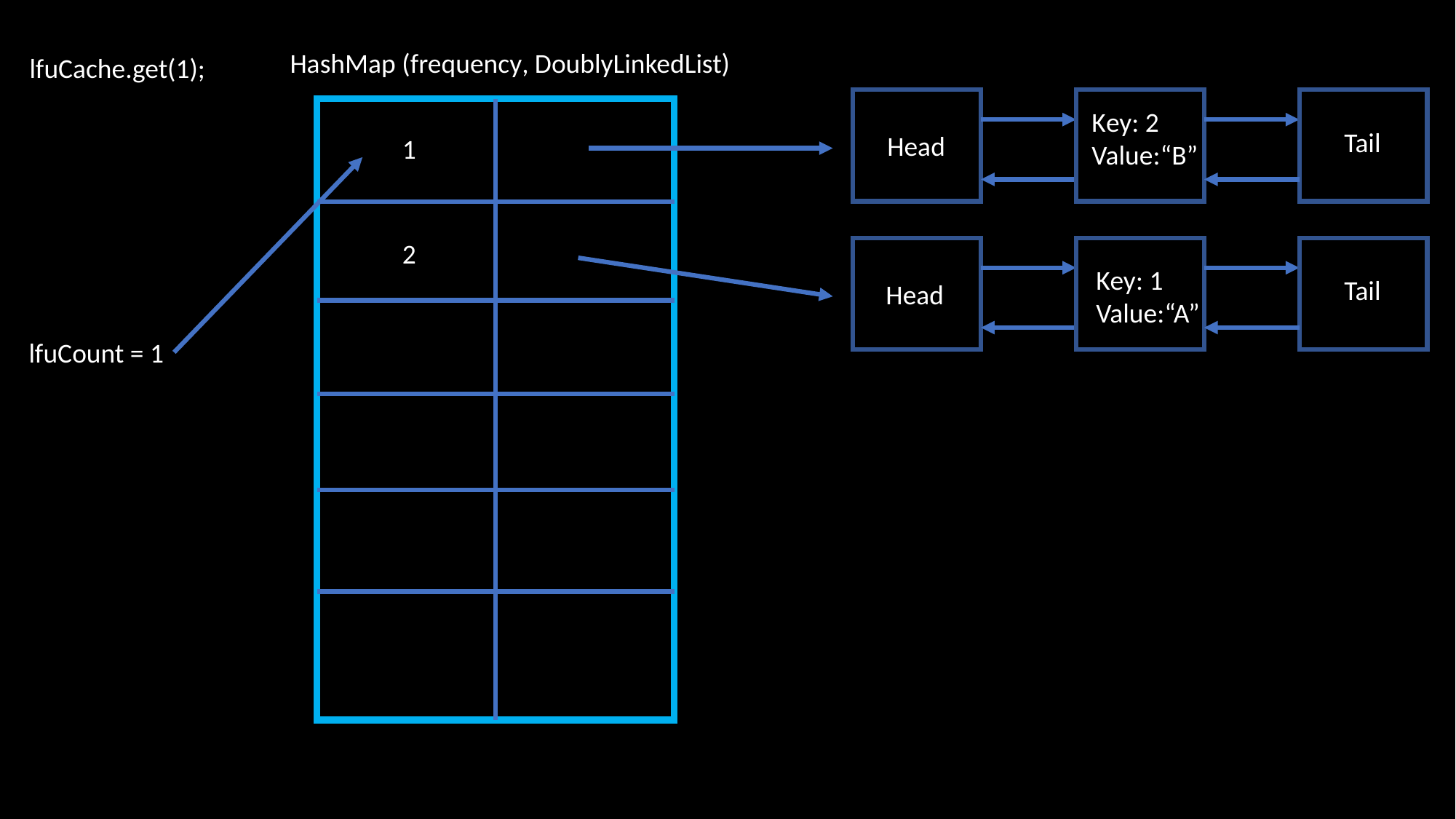

HashMap (frequency, DoublyLinkedList)
lfuCache.get(1);

Tail

Key: 2
Value:“B”
Head
1
2

Tail
Key: 1
Value:“A”
Head
lfuCount = 1